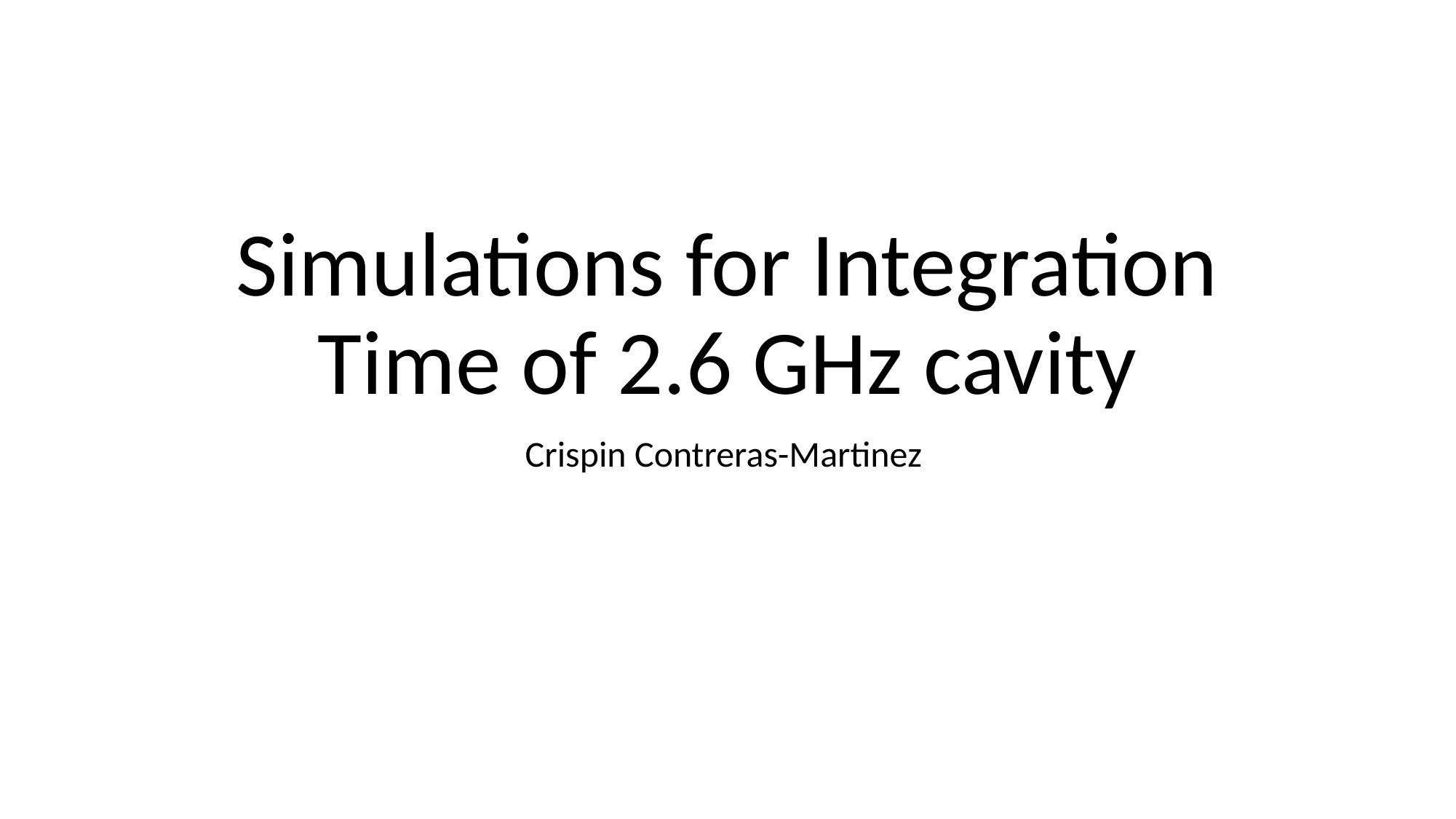

# Simulations for Integration Time of 2.6 GHz cavity
Crispin Contreras-Martinez